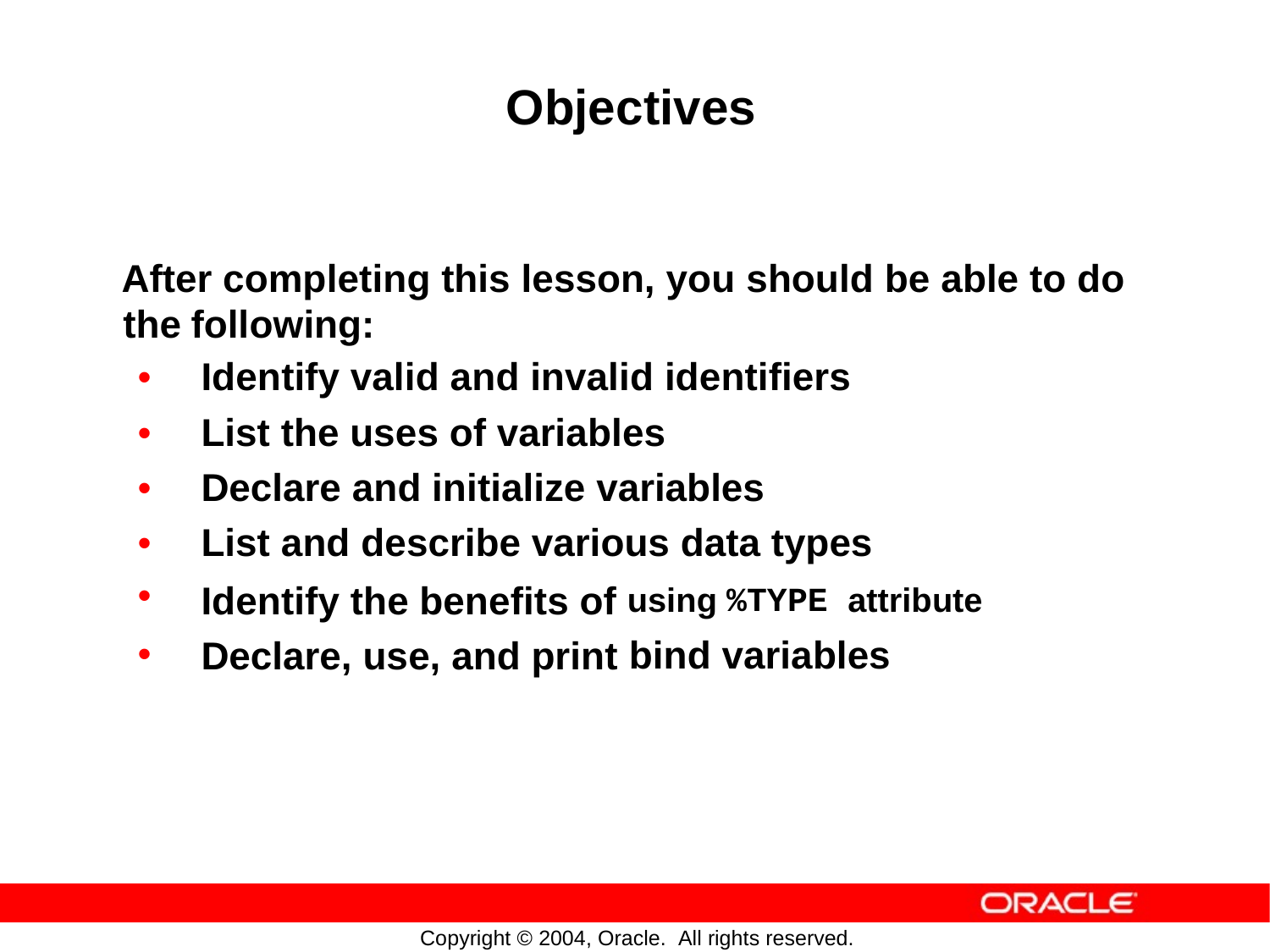

Objectives
After completing this lesson, you should
be
able
to
do
the
•
•
•
•
•
•
following:
Identify valid and invalid identifiers
List the uses of variables
Declare and initialize variables
List and describe various data types
Identify the benefits of
Declare, use, and print
using %TYPE attribute
bind variables

Copyright © 2004, Oracle.  All rights reserved.